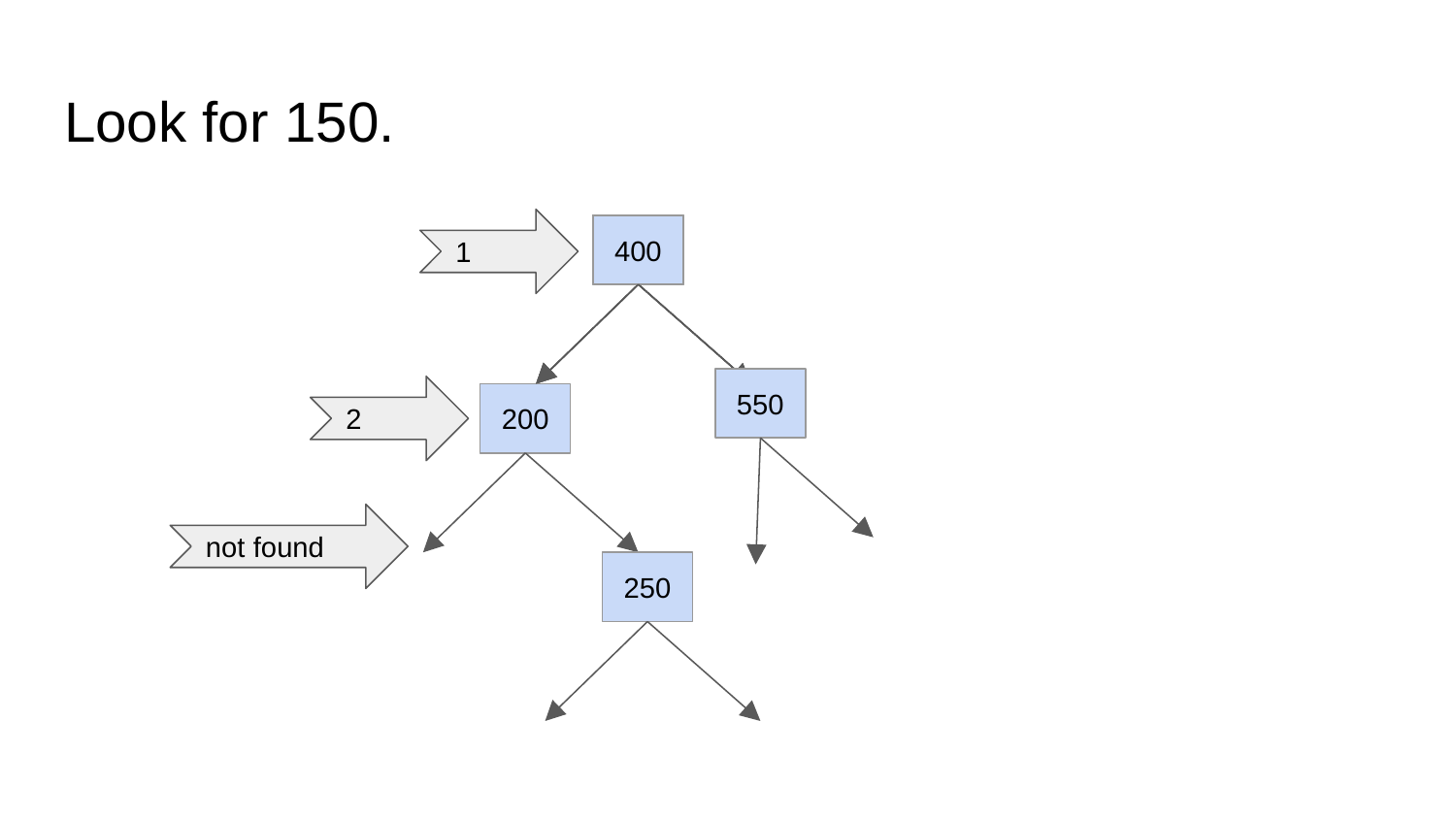

# Look for 150.
1
400
400
400
550
2
200
not found
250